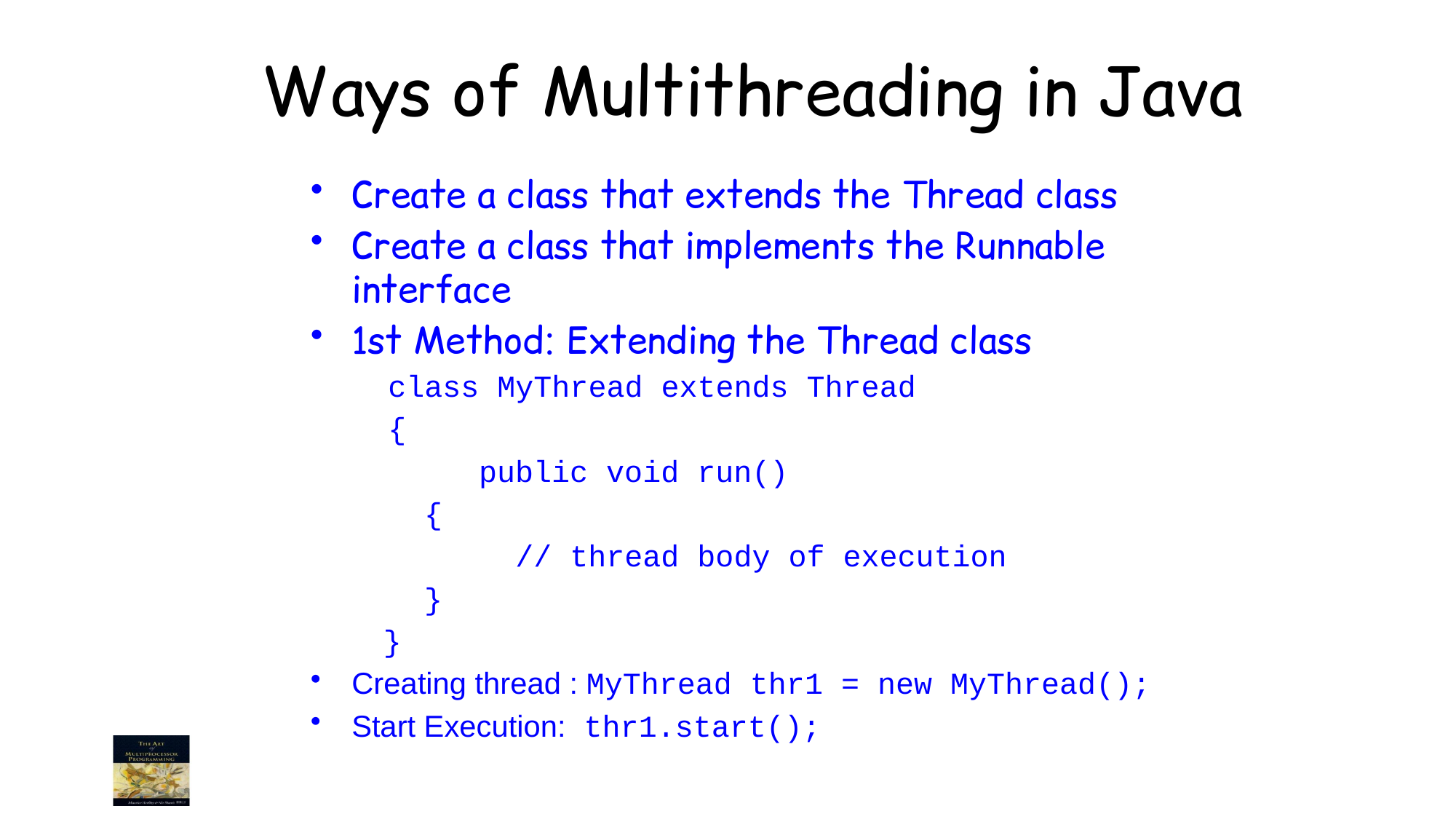

# Ways of Multithreading in Java
Create a class that extends the Thread class
Create a class that implements the Runnable interface
1st Method: Extending the Thread class
	  class MyThread extends Thread
	  {
    	 public void run()
  	    {
     	   // thread body of execution
  	    }
    }
Creating thread : MyThread thr1 = new MyThread();
Start Execution: thr1.start();